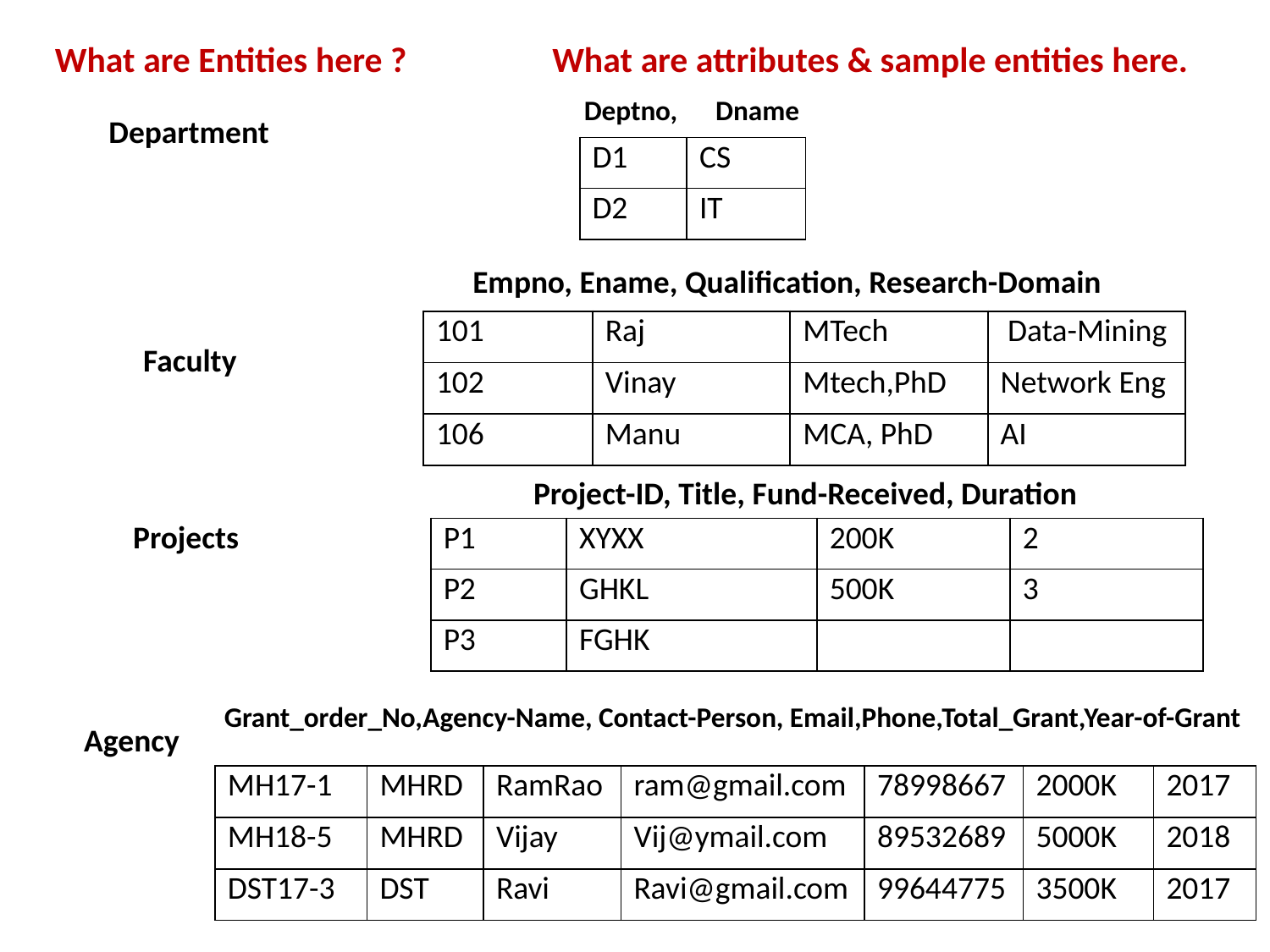

What are Entities here ?
What are attributes & sample entities here.
Deptno,      Dname
Department
| D1 | CS |
| --- | --- |
| D2 | IT |
Empno, Ename, Qualification, Research-Domain
| 101 | Raj | MTech | Data-Mining |
| --- | --- | --- | --- |
| 102 | Vinay | Mtech,PhD | Network Eng |
| 106 | Manu | MCA, PhD | AI |
Faculty
Project-ID, Title, Fund-Received, Duration
Projects
| P1 | XYXX | 200K | 2 |
| --- | --- | --- | --- |
| P2 | GHKL | 500K | 3 |
| P3 | FGHK |  |  |
Grant_order_No,Agency-Name, Contact-Person, Email,Phone,Total_Grant,Year-of-Grant
Agency
| MH17-1 | MHRD | RamRao | ram@gmail.com | 78998667 | 2000K | 2017 |
| --- | --- | --- | --- | --- | --- | --- |
| MH18-5 | MHRD | Vijay | Vij@ymail.com | 89532689 | 5000K | 2018 |
| DST17-3 | DST | Ravi | Ravi@gmail.com | 99644775 | 3500K | 2017 |